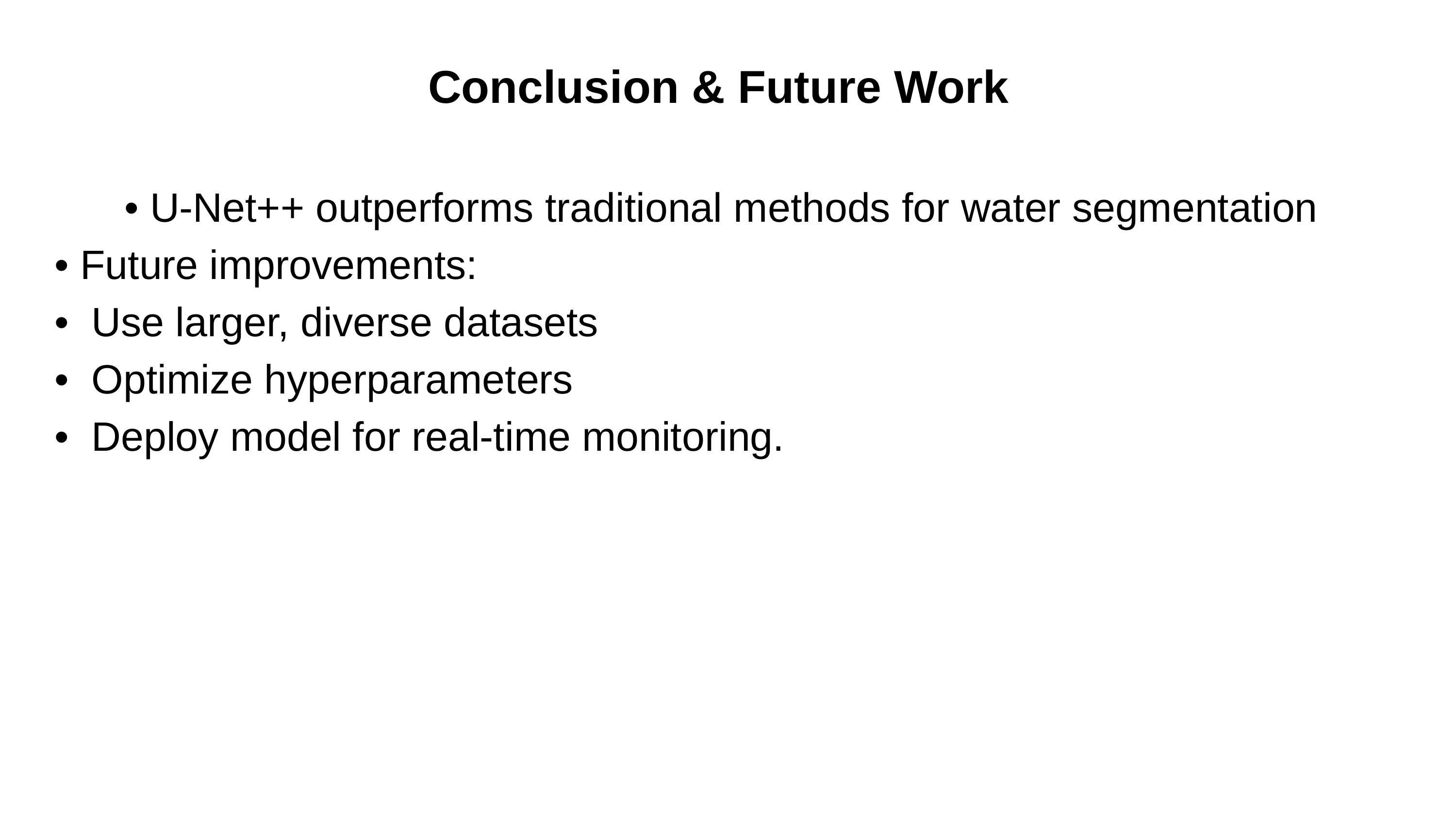

Conclusion & Future Work
• U-Net++ outperforms traditional methods for water segmentation
• Future improvements:
•  Use larger, diverse datasets
•  Optimize hyperparameters
•  Deploy model for real-time monitoring.